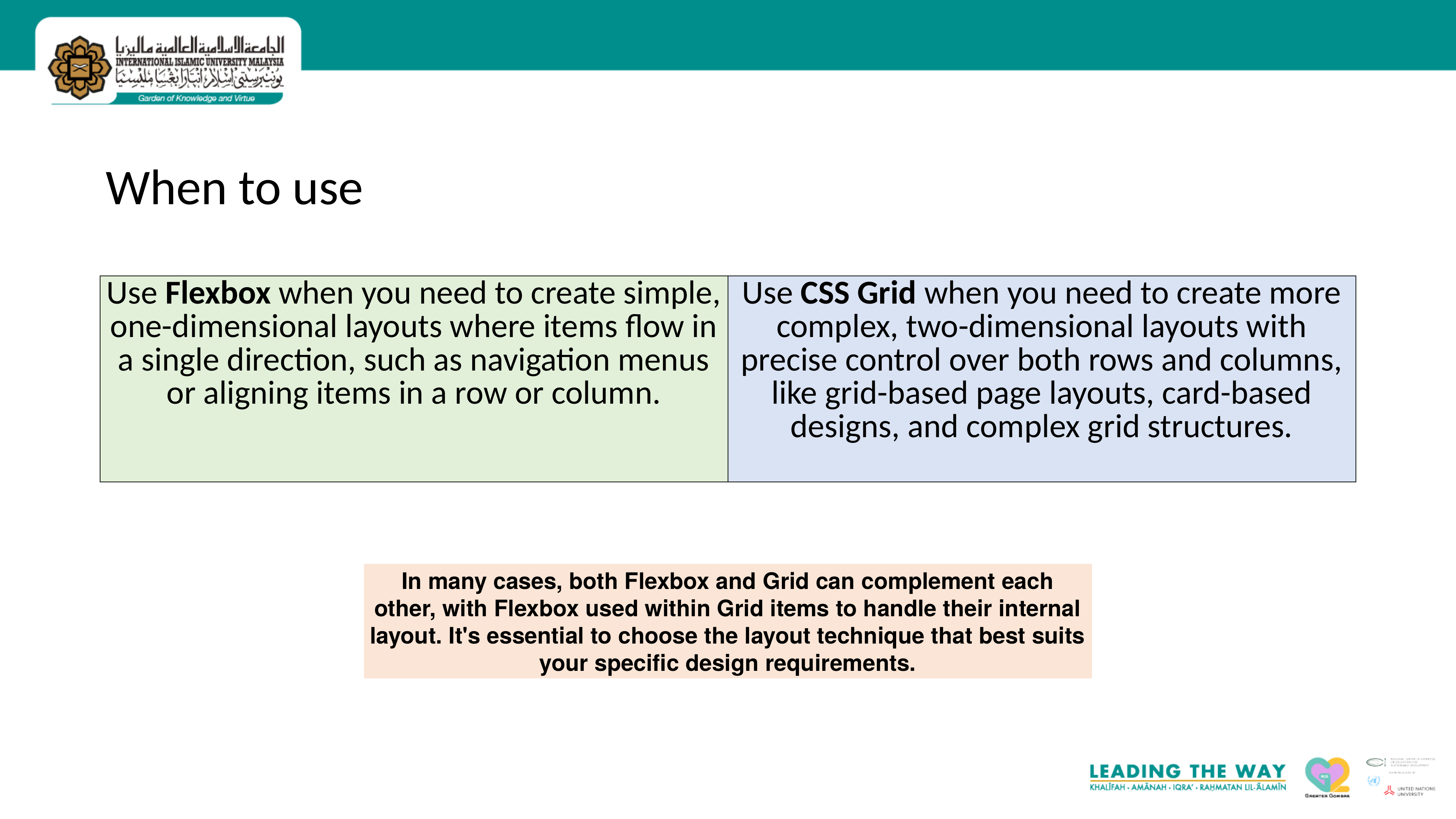

#
When to use
| Use Flexbox when you need to create simple, one-dimensional layouts where items flow in a single direction, such as navigation menus or aligning items in a row or column. | Use CSS Grid when you need to create more complex, two-dimensional layouts with precise control over both rows and columns, like grid-based page layouts, card-based designs, and complex grid structures. |
| --- | --- |
In many cases, both Flexbox and Grid can complement each other, with Flexbox used within Grid items to handle their internal layout. It's essential to choose the layout technique that best suits your specific design requirements.